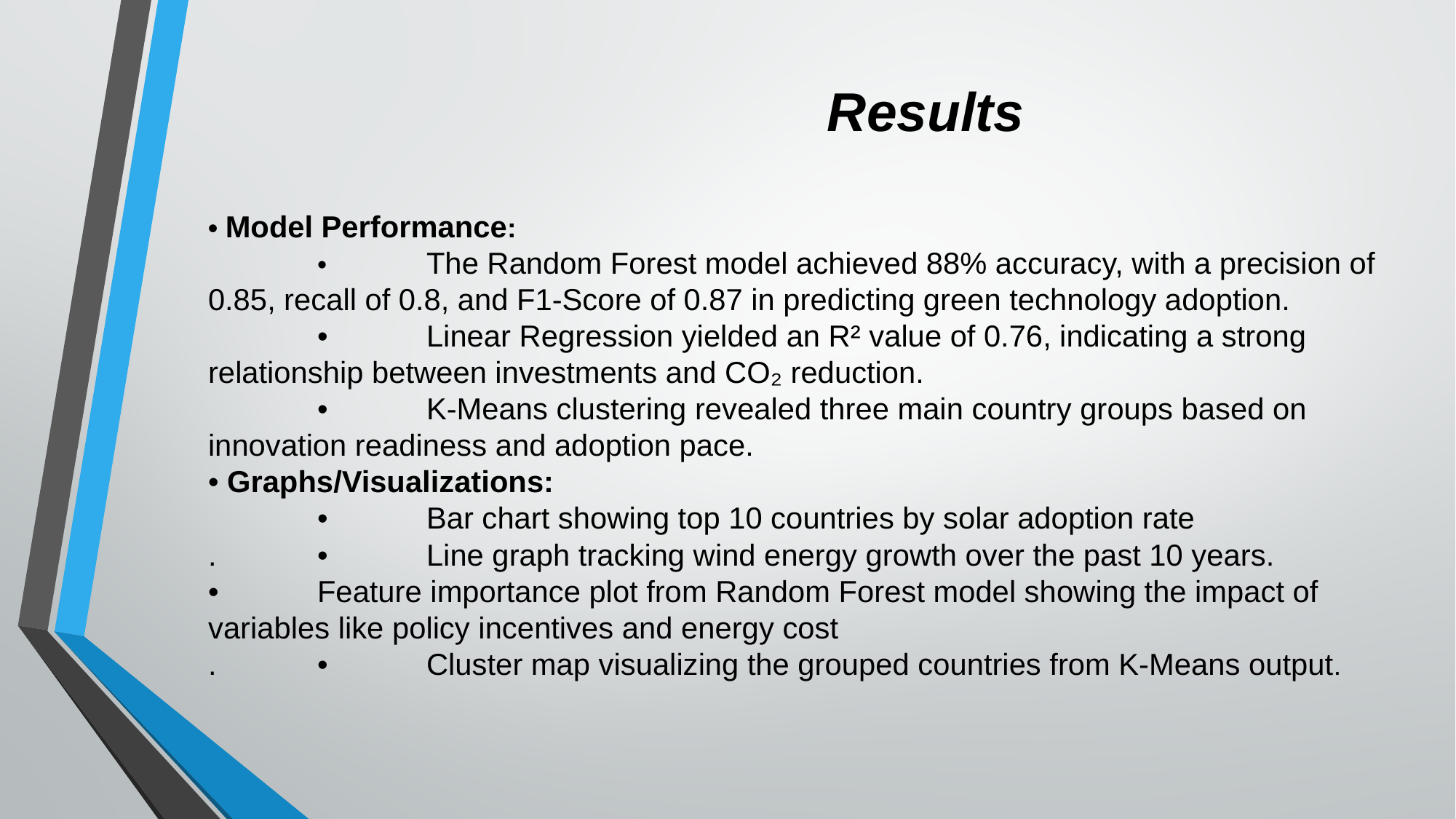

Results

• Model Performance:
	•	The Random Forest model achieved 88% accuracy, with a precision of 0.85, recall of 0.8, and F1-Score of 0.87 in predicting green technology adoption.
	•	Linear Regression yielded an R² value of 0.76, indicating a strong relationship between investments and CO₂ reduction.
	•	K-Means clustering revealed three main country groups based on innovation readiness and adoption pace.
• Graphs/Visualizations:
	•	Bar chart showing top 10 countries by solar adoption rate
.	•	Line graph tracking wind energy growth over the past 10 years.
•	Feature importance plot from Random Forest model showing the impact of variables like policy incentives and energy cost
.	•	Cluster map visualizing the grouped countries from K-Means output.